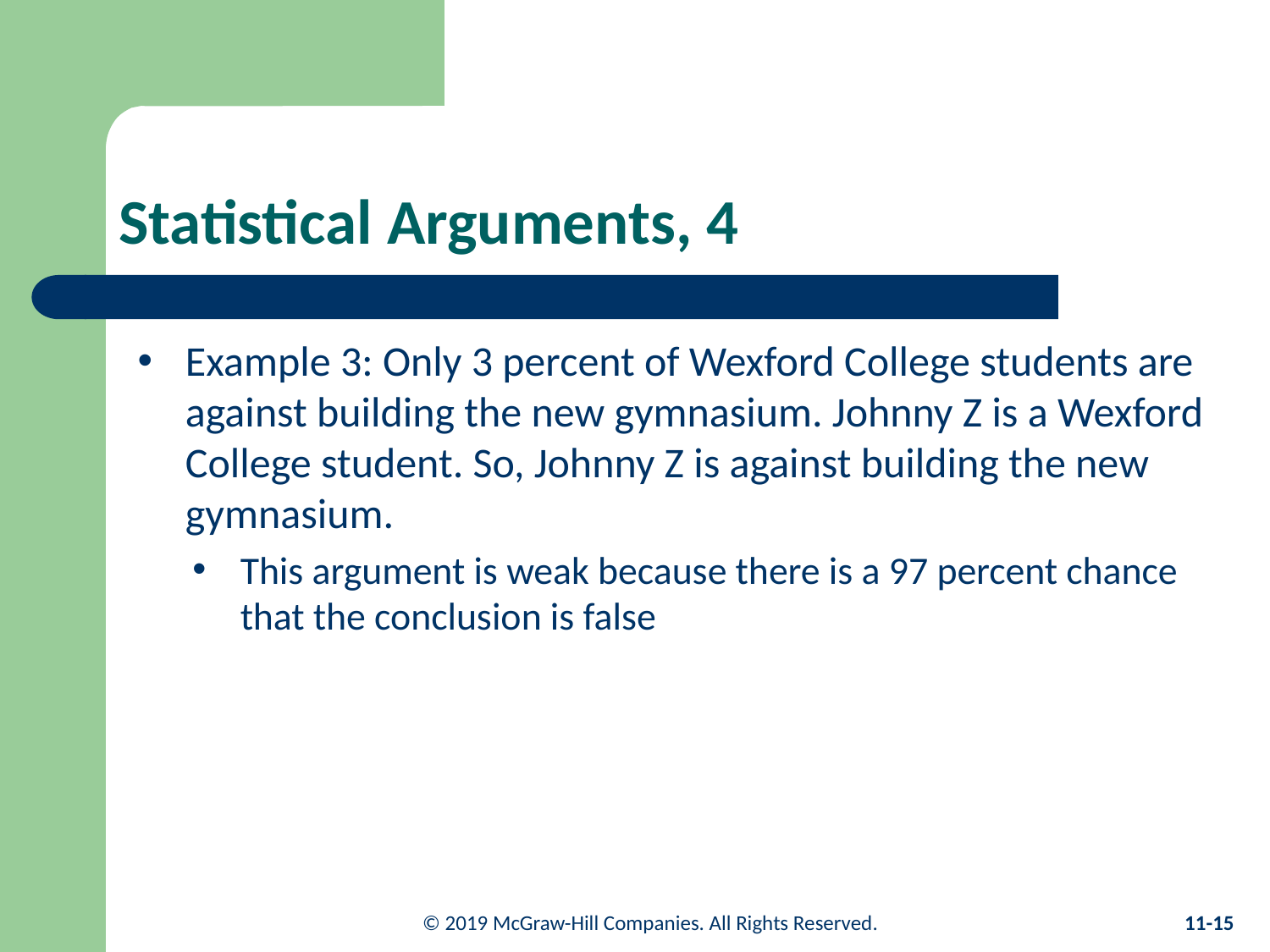

# Statistical Arguments, 4
Example 3: Only 3 percent of Wexford College students are against building the new gymnasium. Johnny Z is a Wexford College student. So, Johnny Z is against building the new gymnasium.
This argument is weak because there is a 97 percent chance that the conclusion is false